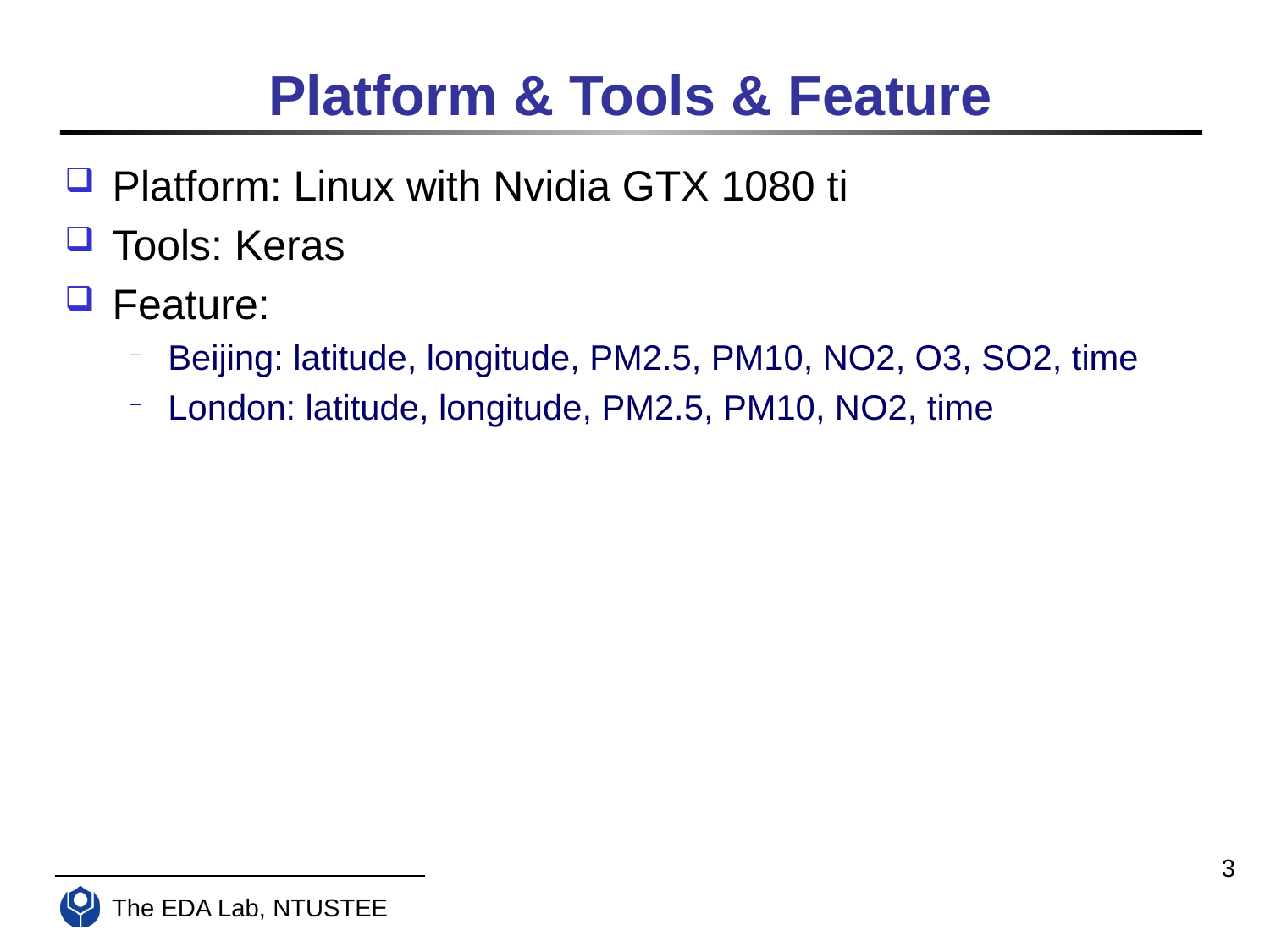

# Platform & Tools & Feature
Platform: Linux with Nvidia GTX 1080 ti
Tools: Keras
Feature:
Beijing: latitude, longitude, PM2.5, PM10, NO2, O3, SO2, time
London: latitude, longitude, PM2.5, PM10, NO2, time

3